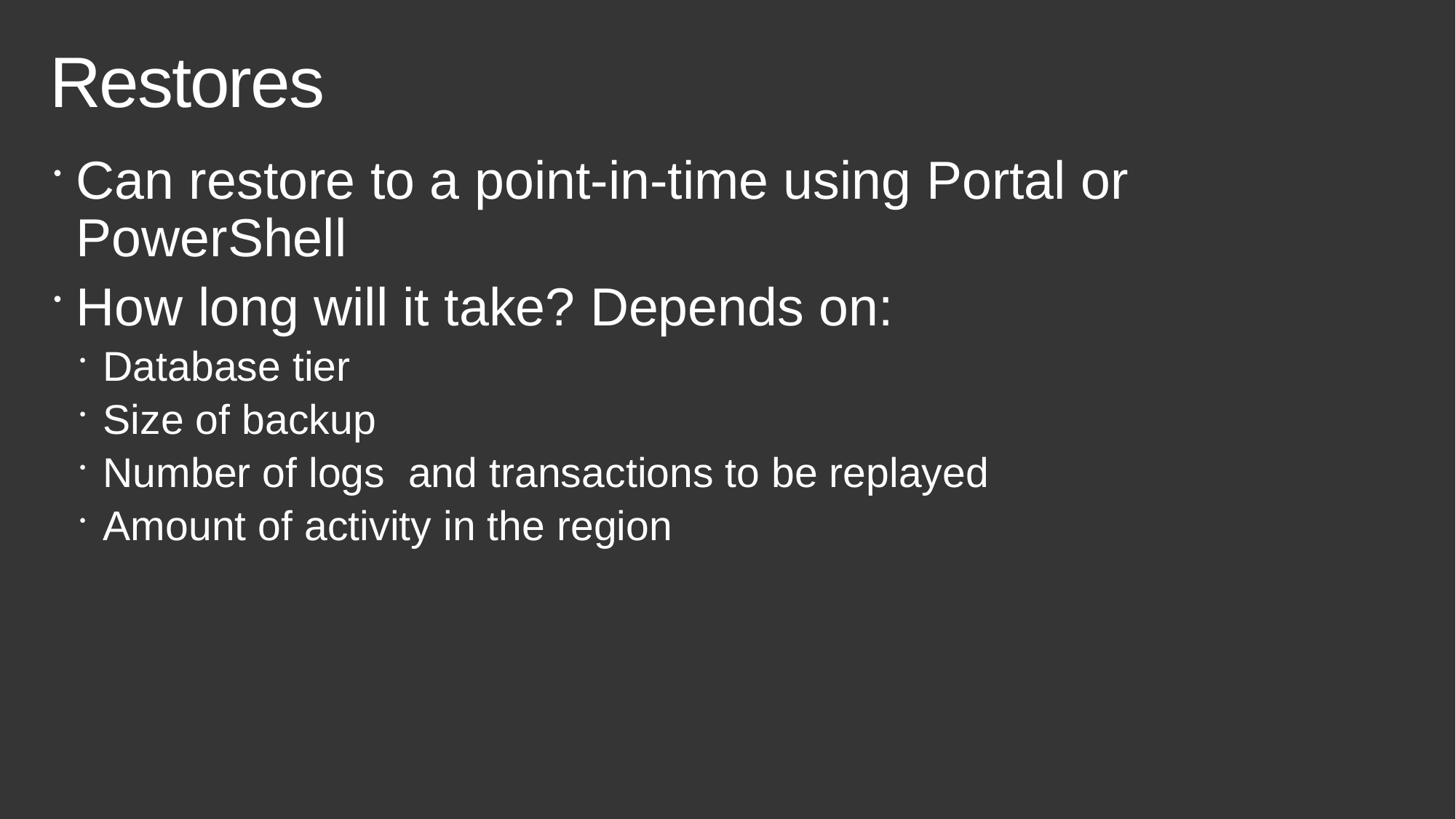

# Restores
Can restore to a point-in-time using Portal or PowerShell
How long will it take? Depends on:
Database tier
Size of backup
Number of logs  and transactions to be replayed
Amount of activity in the region